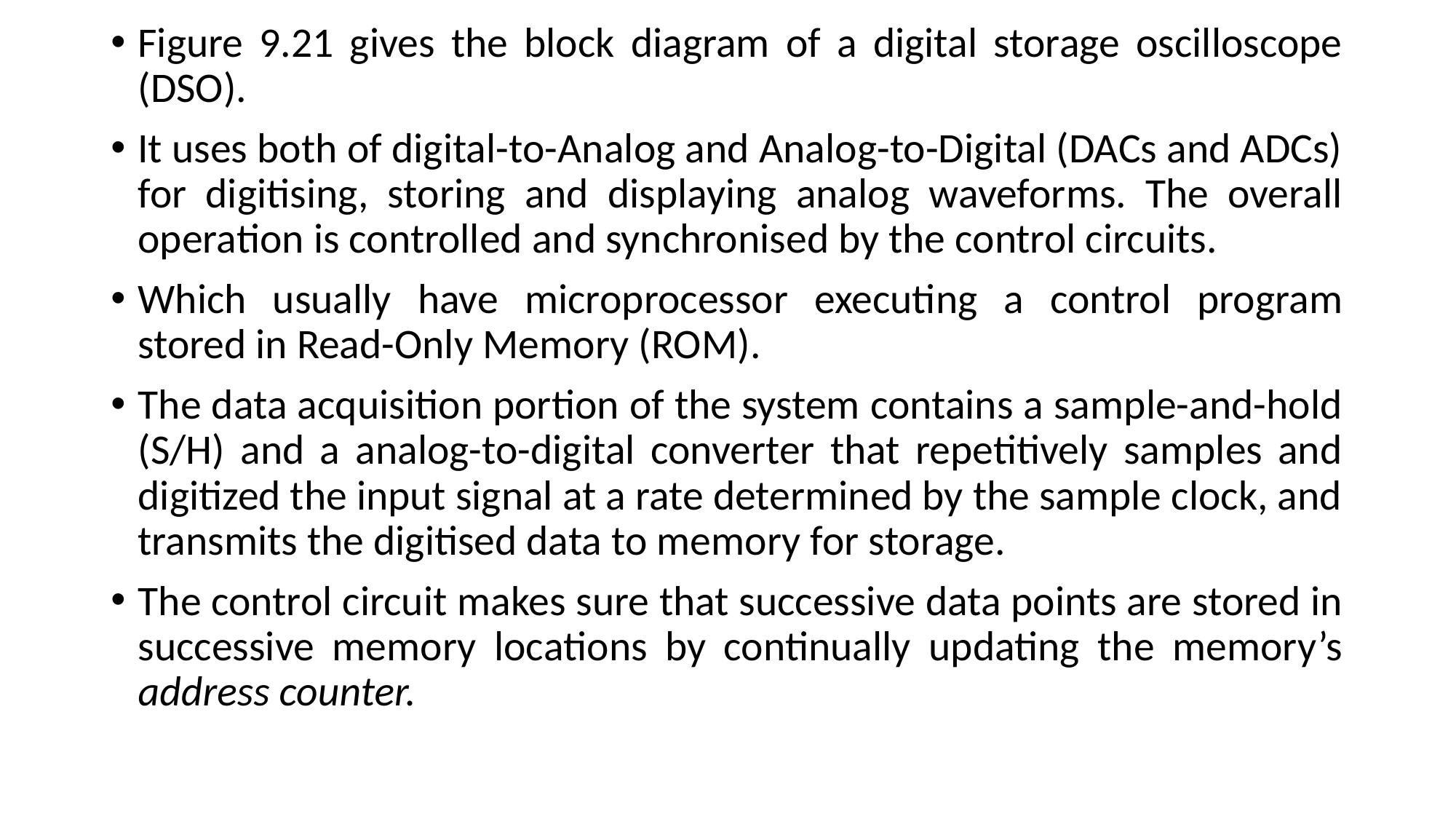

Figure 9.21 gives the block diagram of a digital storage oscilloscope (DSO).
It uses both of digital-to-Analog and Analog-to-Digital (DACs and ADCs) for digitising, storing and displaying analog waveforms. The overall operation is controlled and synchronised by the control circuits.
Which usually have microprocessor executing a control program stored in Read-Only Memory (ROM).
The data acquisition portion of the system contains a sample-and-hold (S/H) and a analog-to-digital converter that repetitively samples and digitized the input signal at a rate determined by the sample clock, and transmits the digitised data to memory for storage.
The control circuit makes sure that successive data points are stored in successive memory locations by continually updating the memory’s address counter.